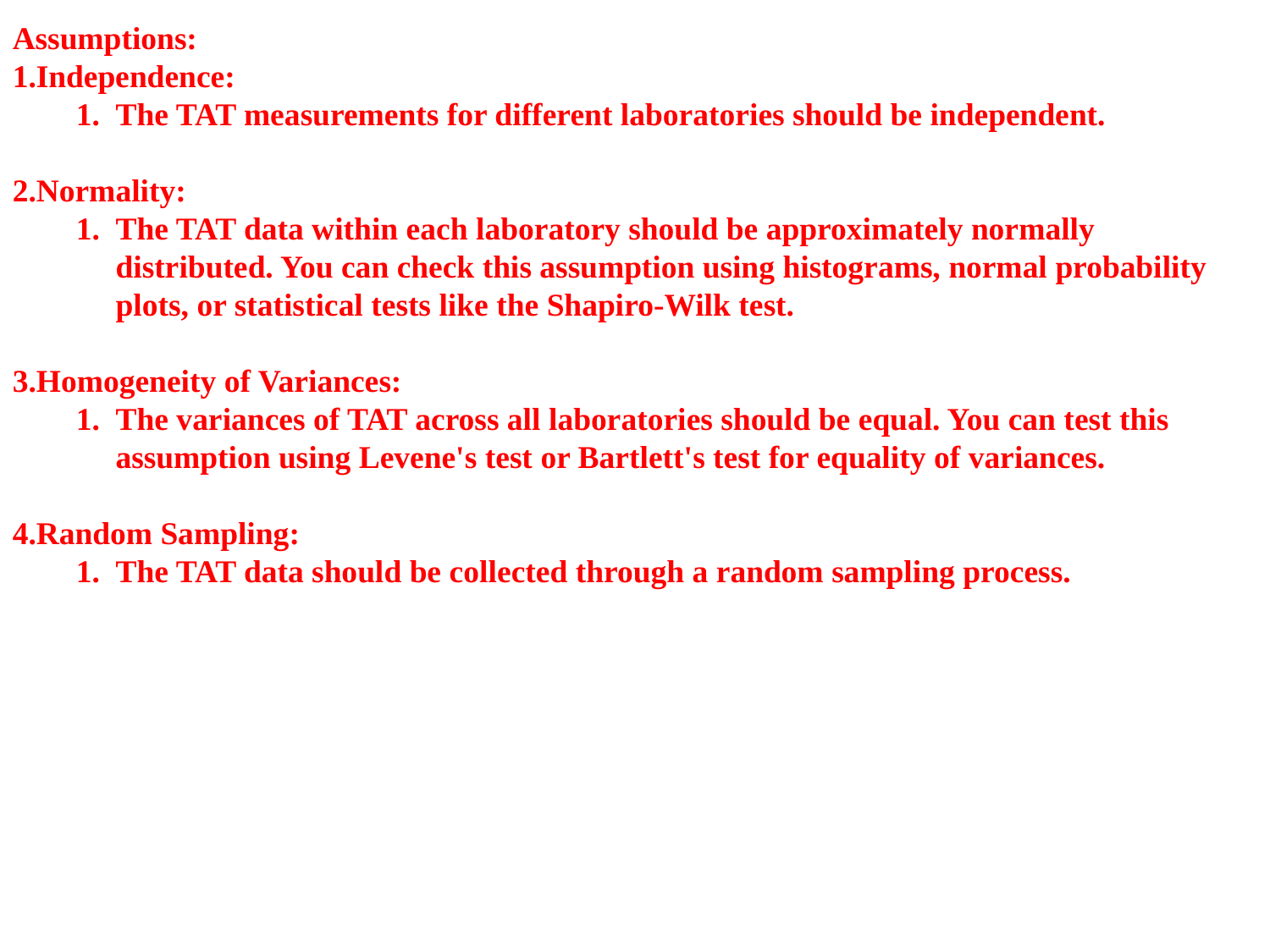

Assumptions:
Independence:
The TAT measurements for different laboratories should be independent.

Normality:
The TAT data within each laboratory should be approximately normally distributed. You can check this assumption using histograms, normal probability plots, or statistical tests like the Shapiro-Wilk test.

Homogeneity of Variances:
The variances of TAT across all laboratories should be equal. You can test this assumption using Levene's test or Bartlett's test for equality of variances.

Random Sampling:
The TAT data should be collected through a random sampling process.